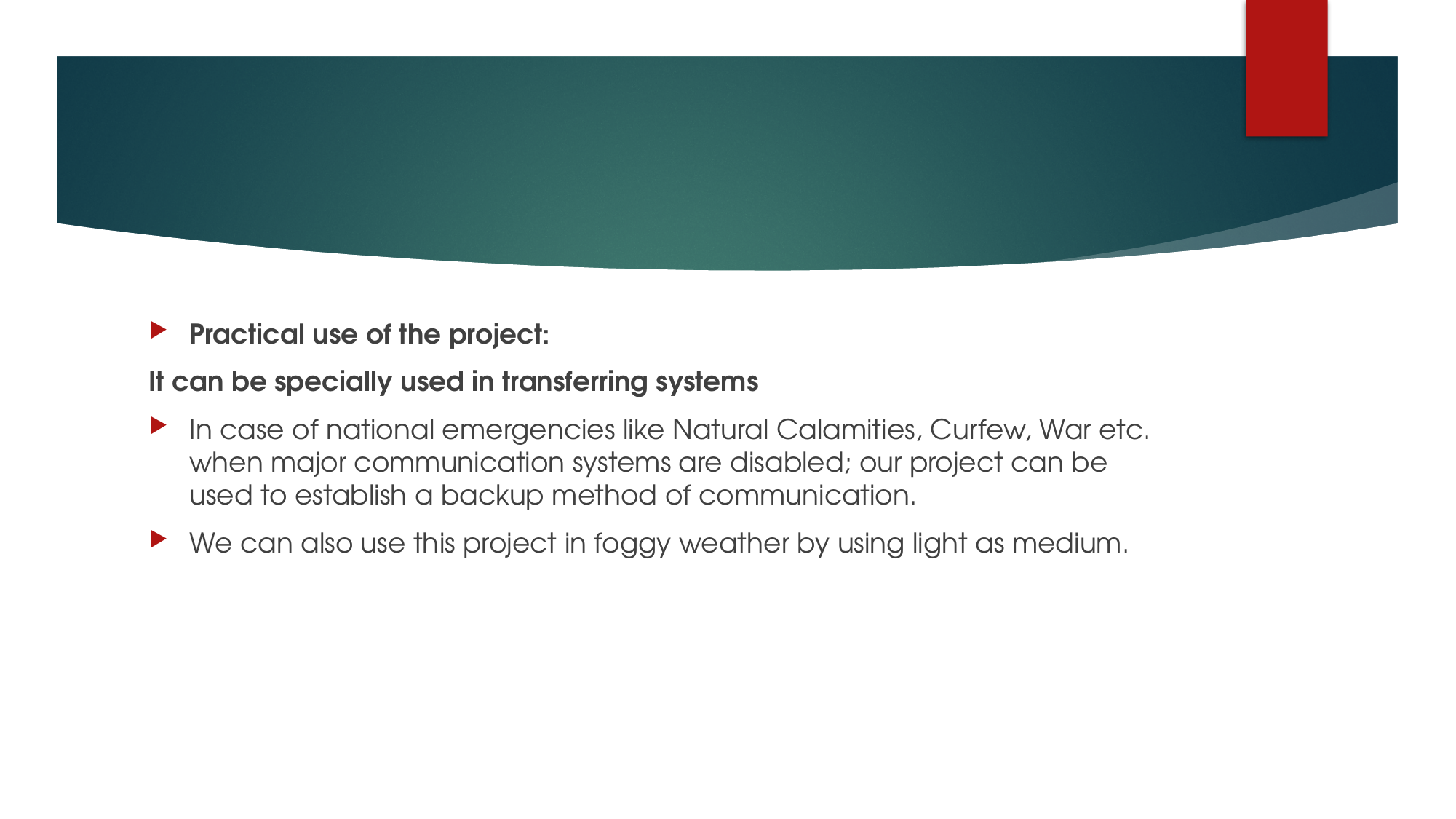

Practical use of the project:
It can be specially used in transferring systems
In case of national emergencies like Natural Calamities, Curfew, War etc. when major communication systems are disabled; our project can be used to establish a backup method of communication.
We can also use this project in foggy weather by using light as medium.